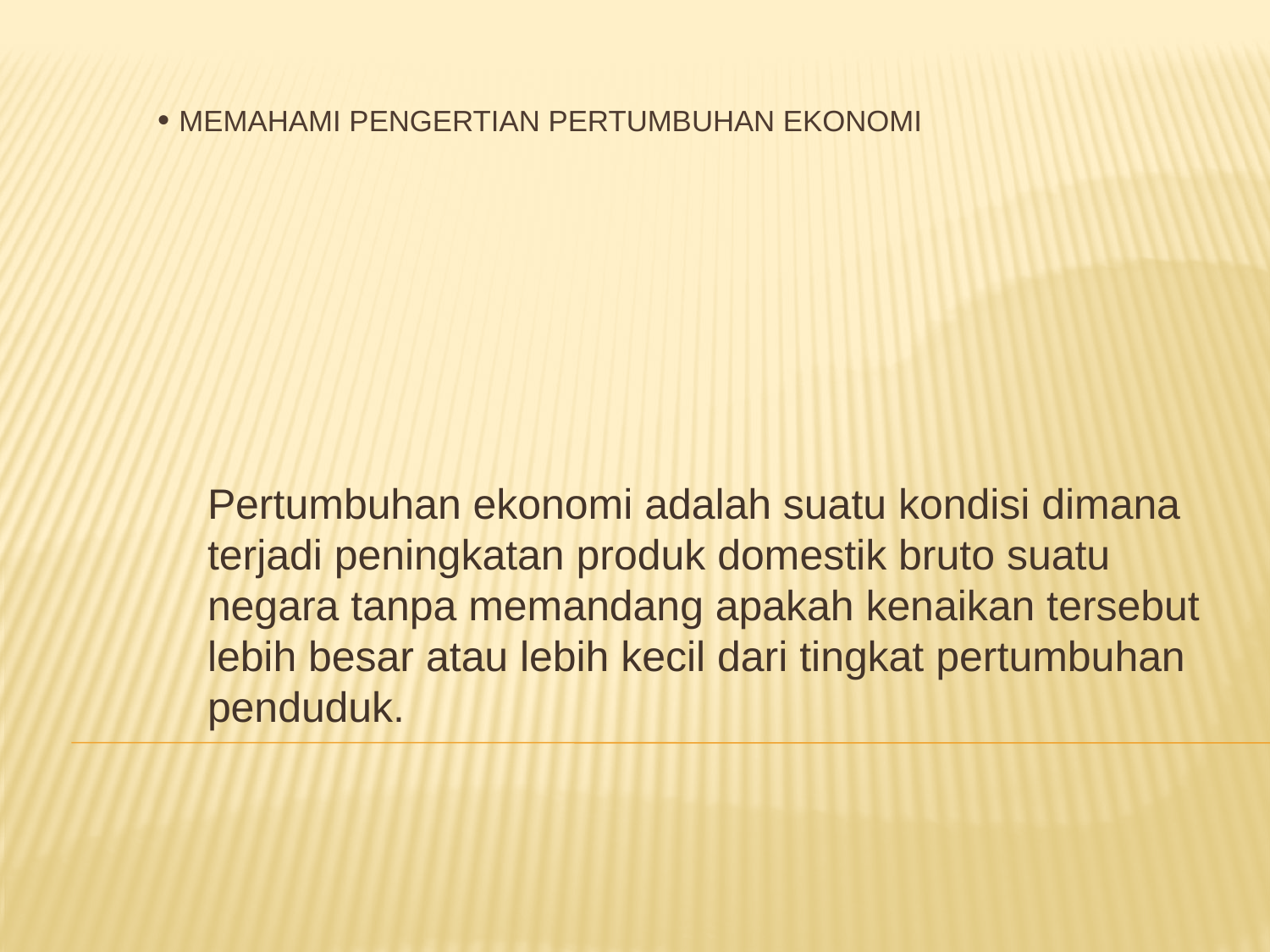

# • Memahami pengertian pertumbuhan ekonomi
Pertumbuhan ekonomi adalah suatu kondisi dimana terjadi peningkatan produk domestik bruto suatu negara tanpa memandang apakah kenaikan tersebut lebih besar atau lebih kecil dari tingkat pertumbuhan penduduk.